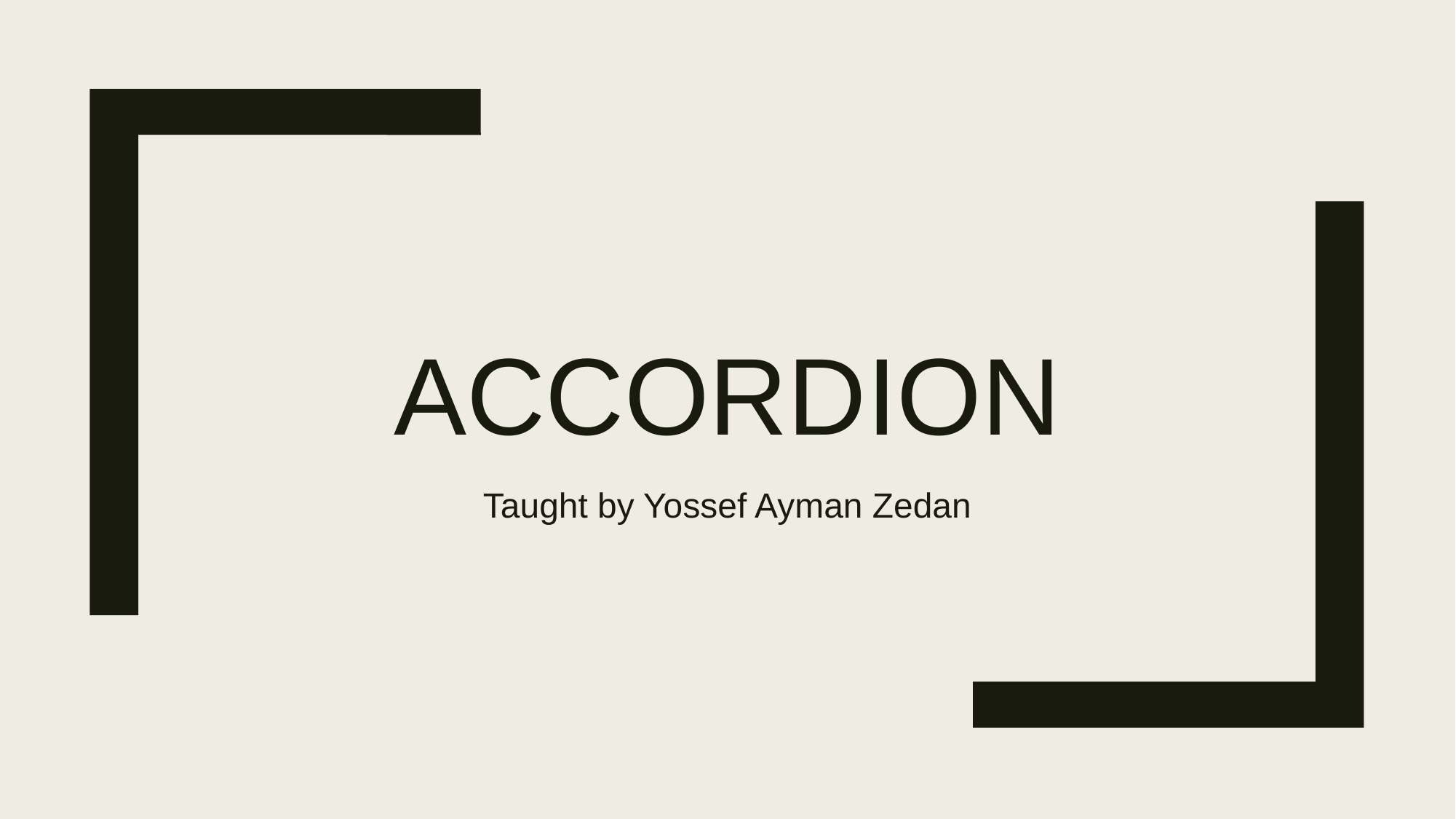

# accordion
Taught by Yossef Ayman Zedan